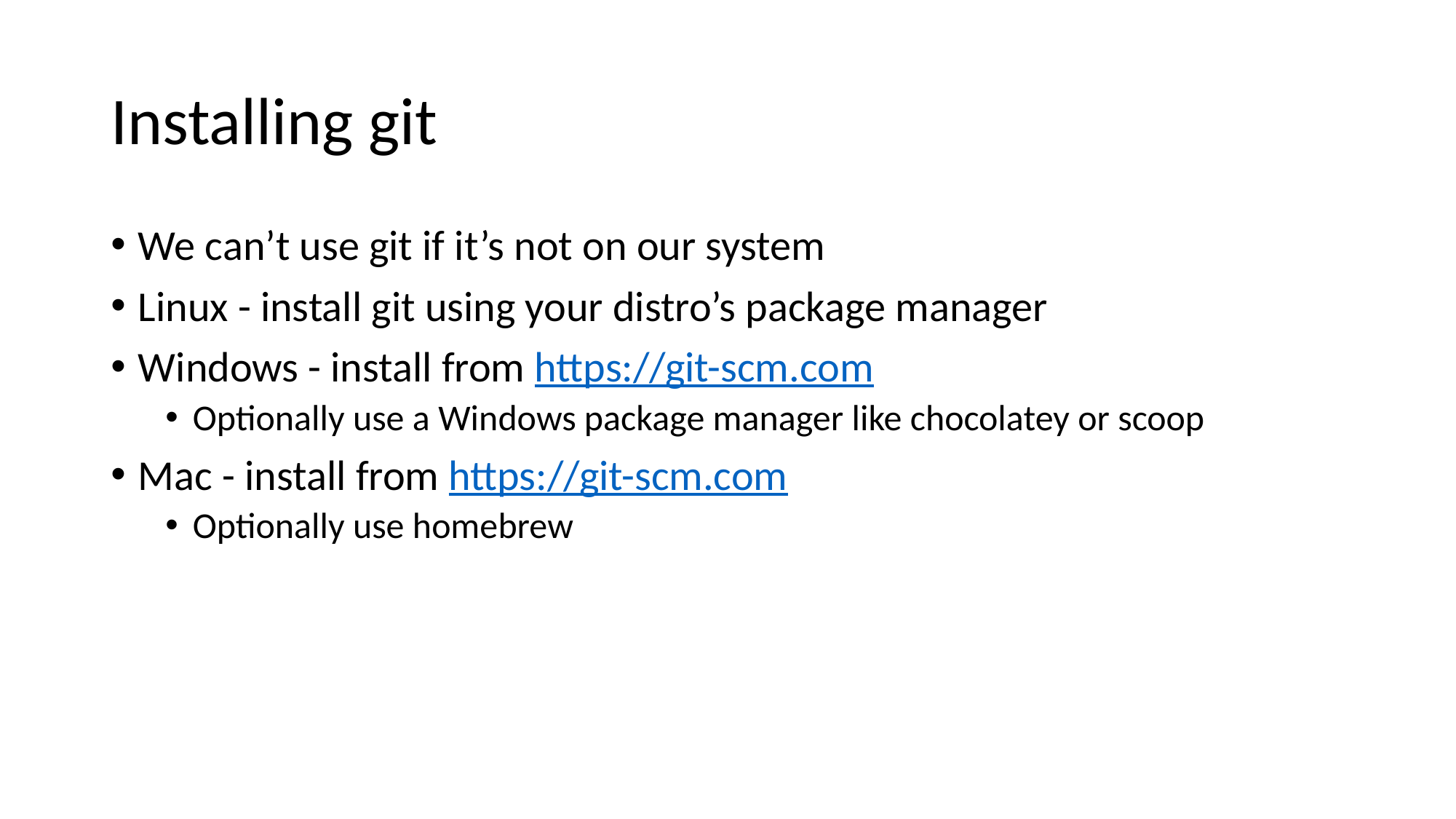

# Installing git
We can’t use git if it’s not on our system
Linux - install git using your distro’s package manager
Windows - install from https://git-scm.com
Optionally use a Windows package manager like chocolatey or scoop
Mac - install from https://git-scm.com
Optionally use homebrew